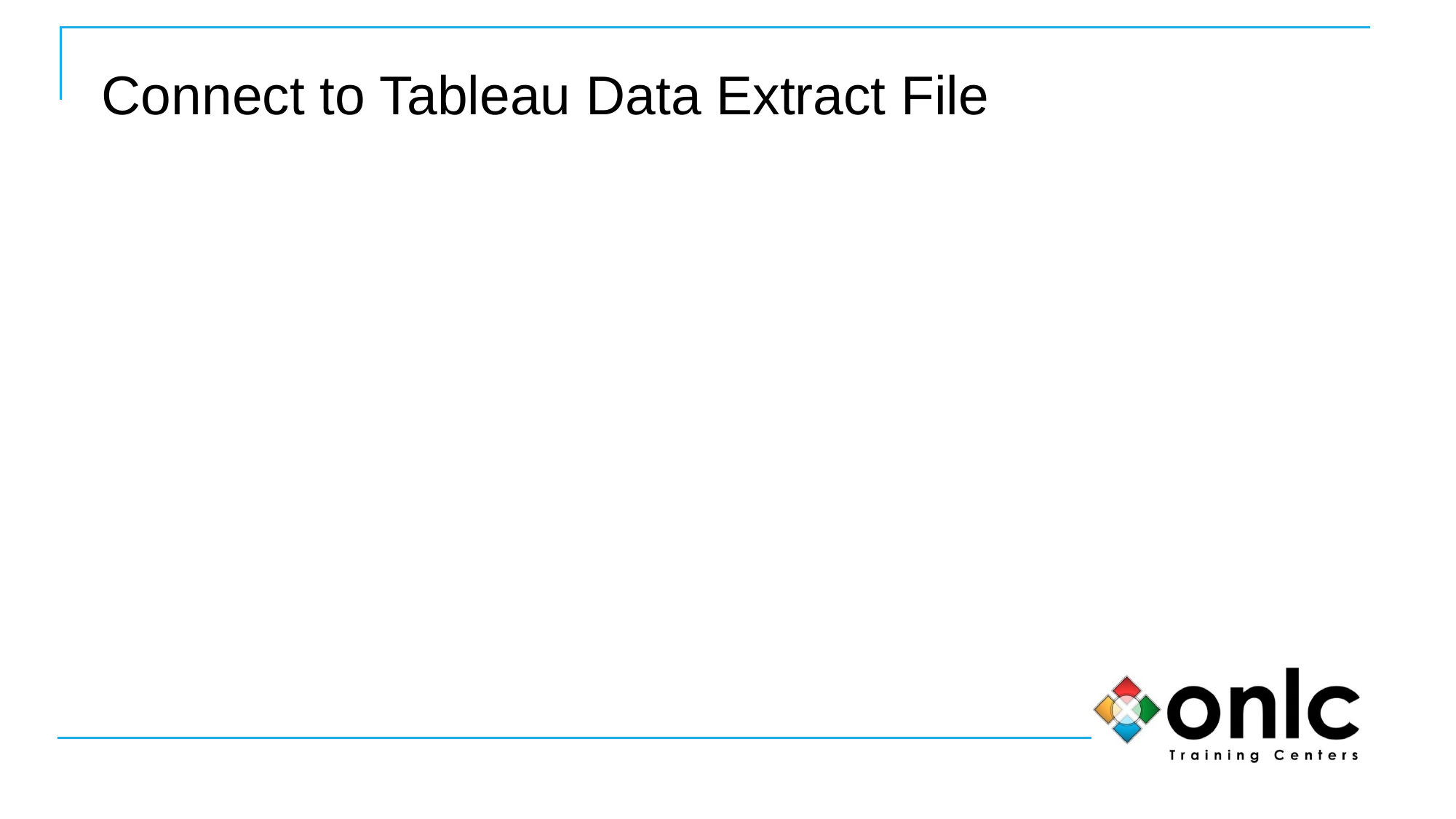

24
# Connect to Tableau Data Extract File